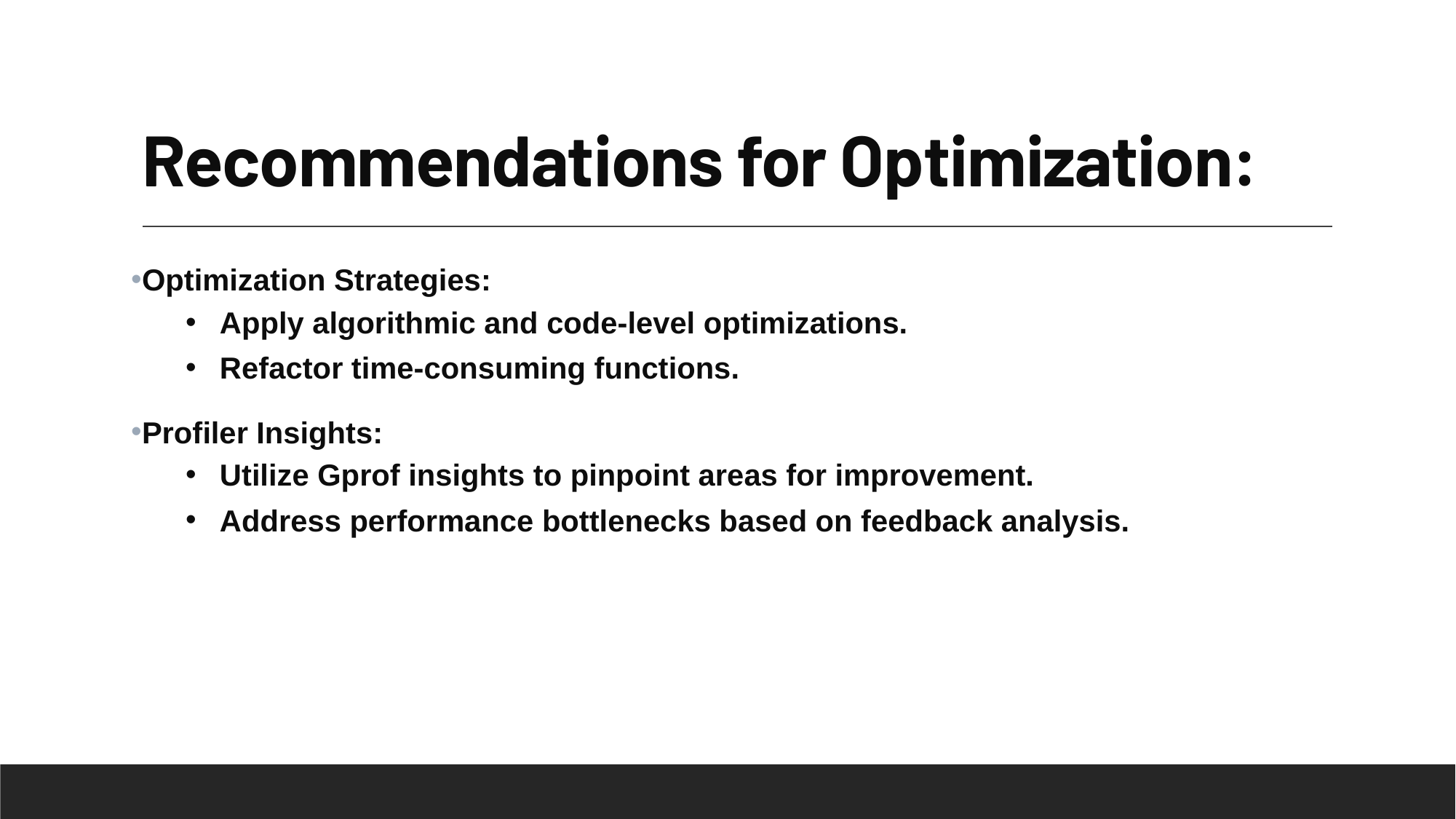

# Recommendations for Optimization:
Optimization Strategies:
Apply algorithmic and code-level optimizations.
Refactor time-consuming functions.
Profiler Insights:
Utilize Gprof insights to pinpoint areas for improvement.
Address performance bottlenecks based on feedback analysis.